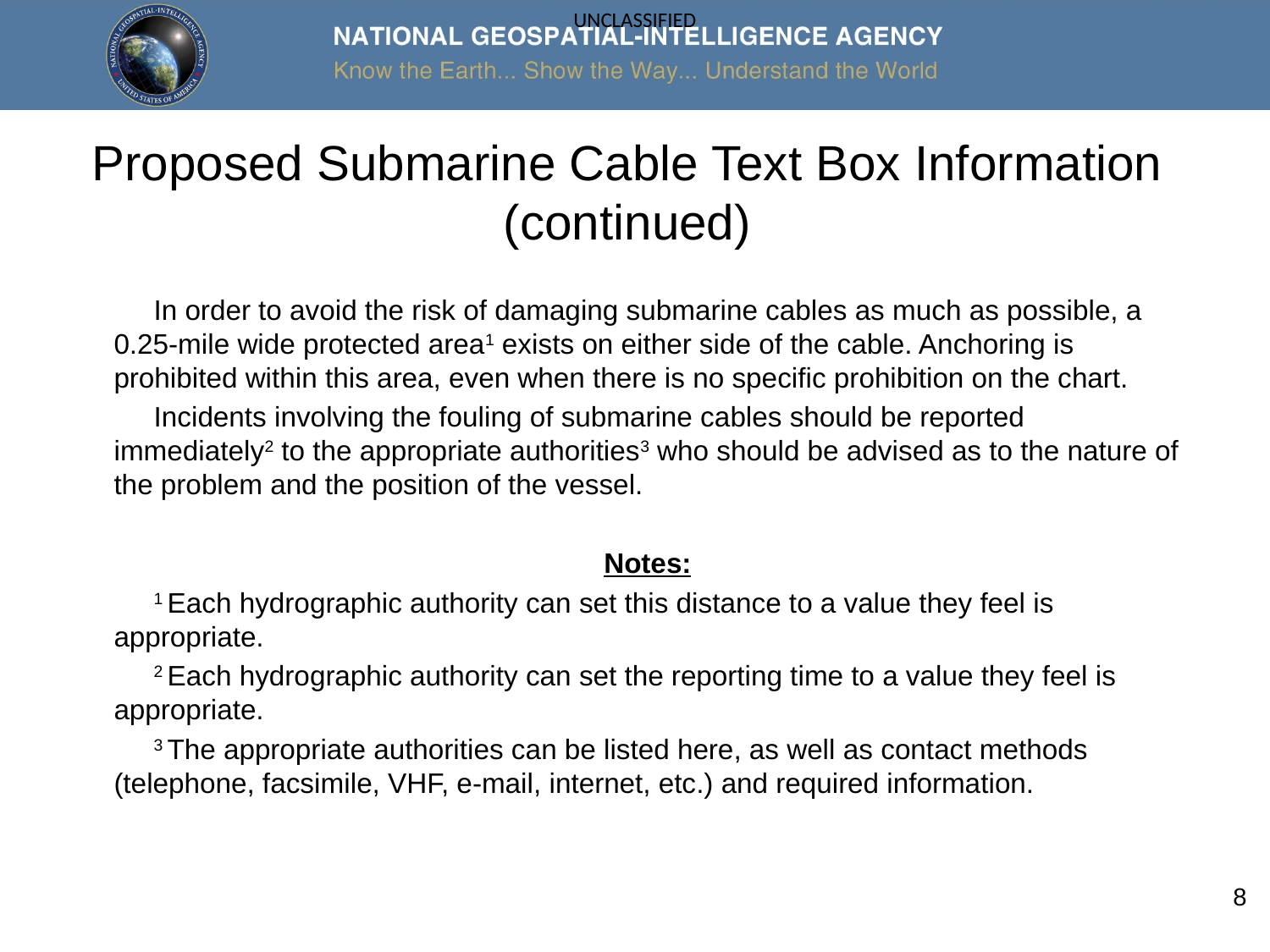

# Proposed Submarine Cable Text Box Information (continued)
In order to avoid the risk of damaging submarine cables as much as possible, a 0.25-mile wide protected area1 exists on either side of the cable. Anchoring is prohibited within this area, even when there is no specific prohibition on the chart.
Incidents involving the fouling of submarine cables should be reported immediately2 to the appropriate authorities3 who should be advised as to the nature of the problem and the position of the vessel.

Notes:
1 Each hydrographic authority can set this distance to a value they feel is appropriate.
2 Each hydrographic authority can set the reporting time to a value they feel is appropriate.
3 The appropriate authorities can be listed here, as well as contact methods (telephone, facsimile, VHF, e-mail, internet, etc.) and required information.